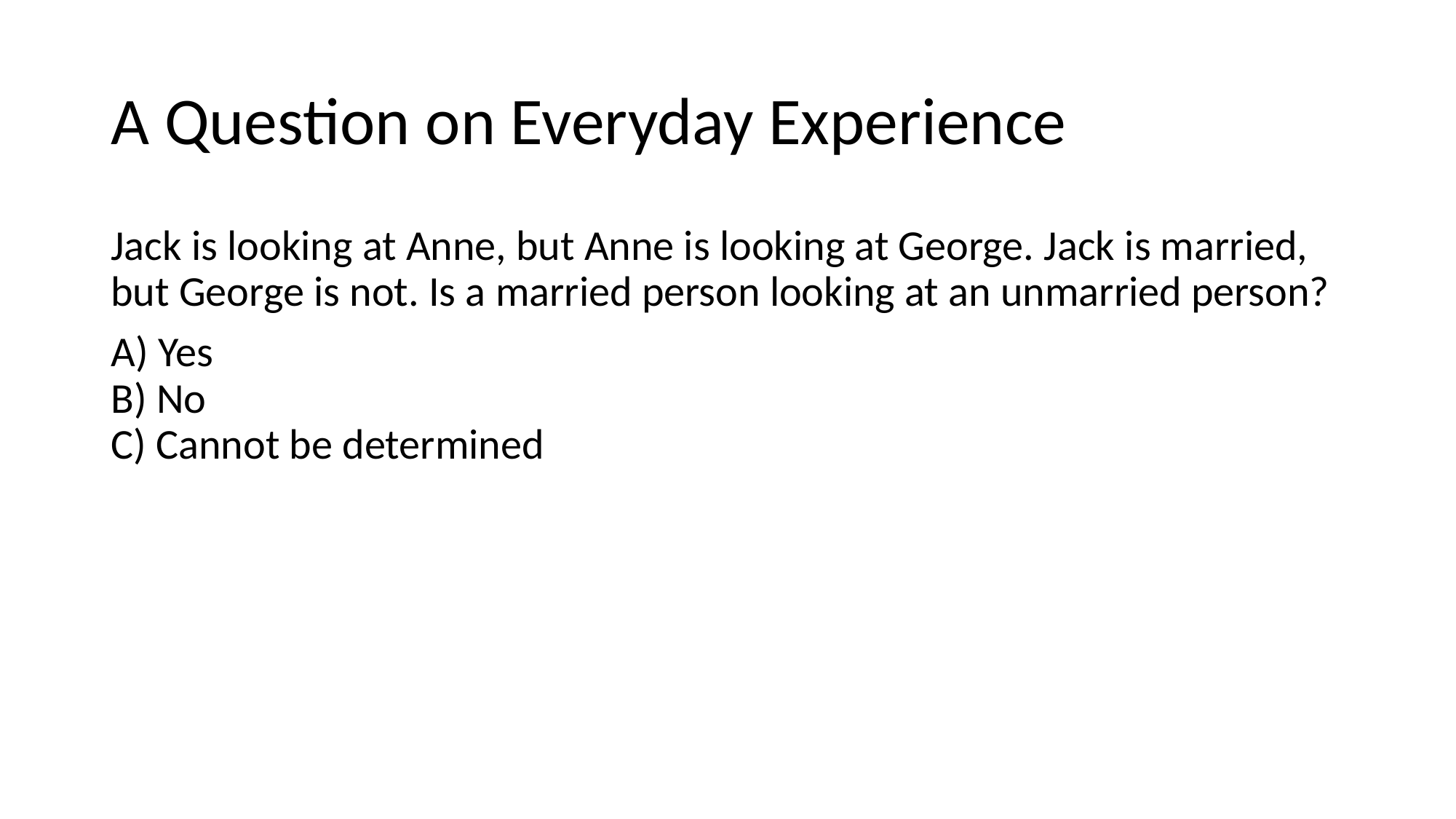

# A Question on Everyday Experience
Jack is looking at Anne, but Anne is looking at George. Jack is married, but George is not. Is a married person looking at an unmarried person?
A) Yes
B) No
C) Cannot be determined